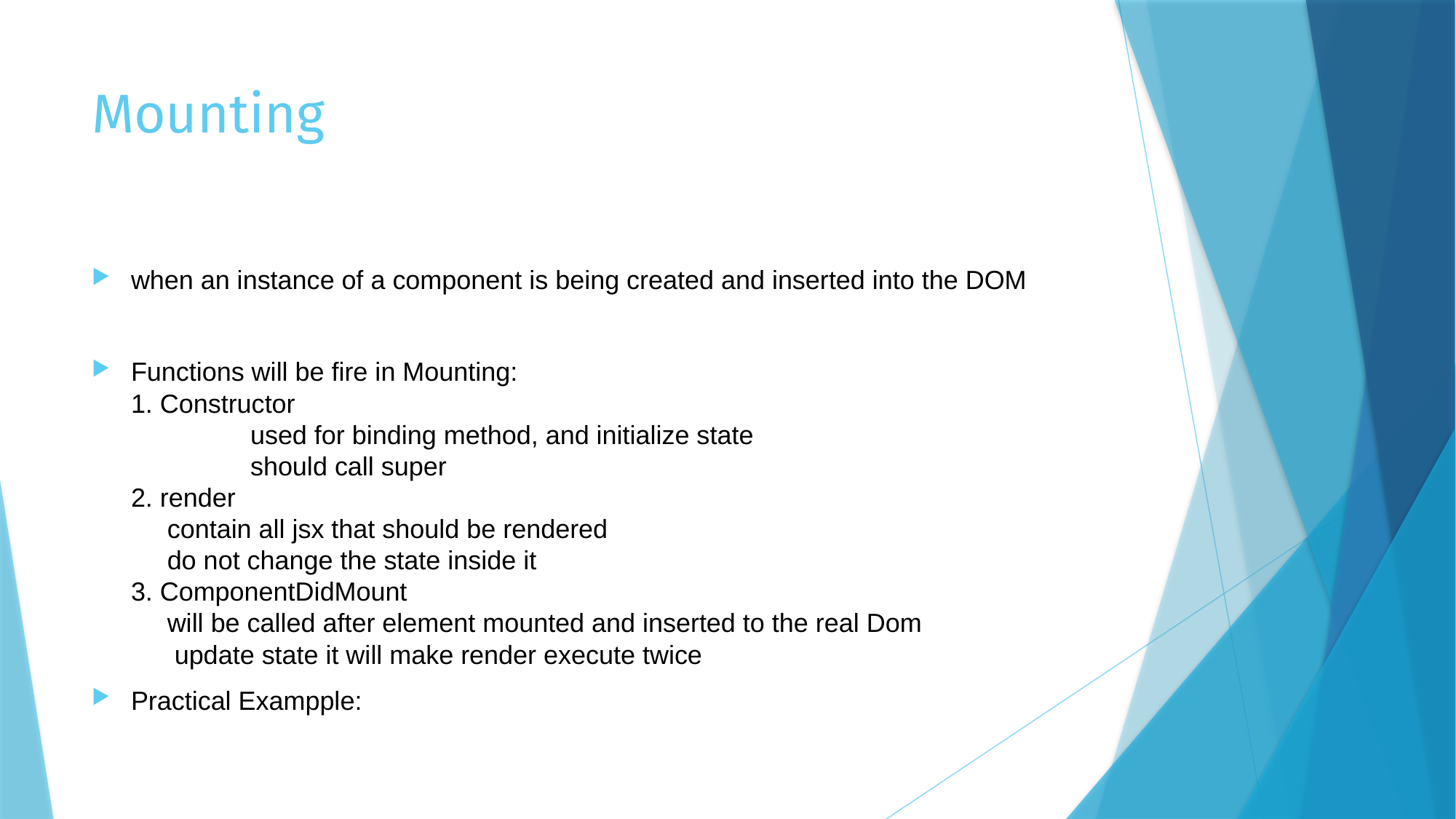

# Mounting
when an instance of a component is being created and inserted into the DOM

Functions will be fire in Mounting:
1. Constructor
	  used for binding method, and initialize state
	  should call super
2. render
     contain all jsx that should be rendered
     do not change the state inside it
3. ComponentDidMount
     will be called after element mounted and inserted to the real Dom
      update state it will make render execute twice
Practical Exampple: